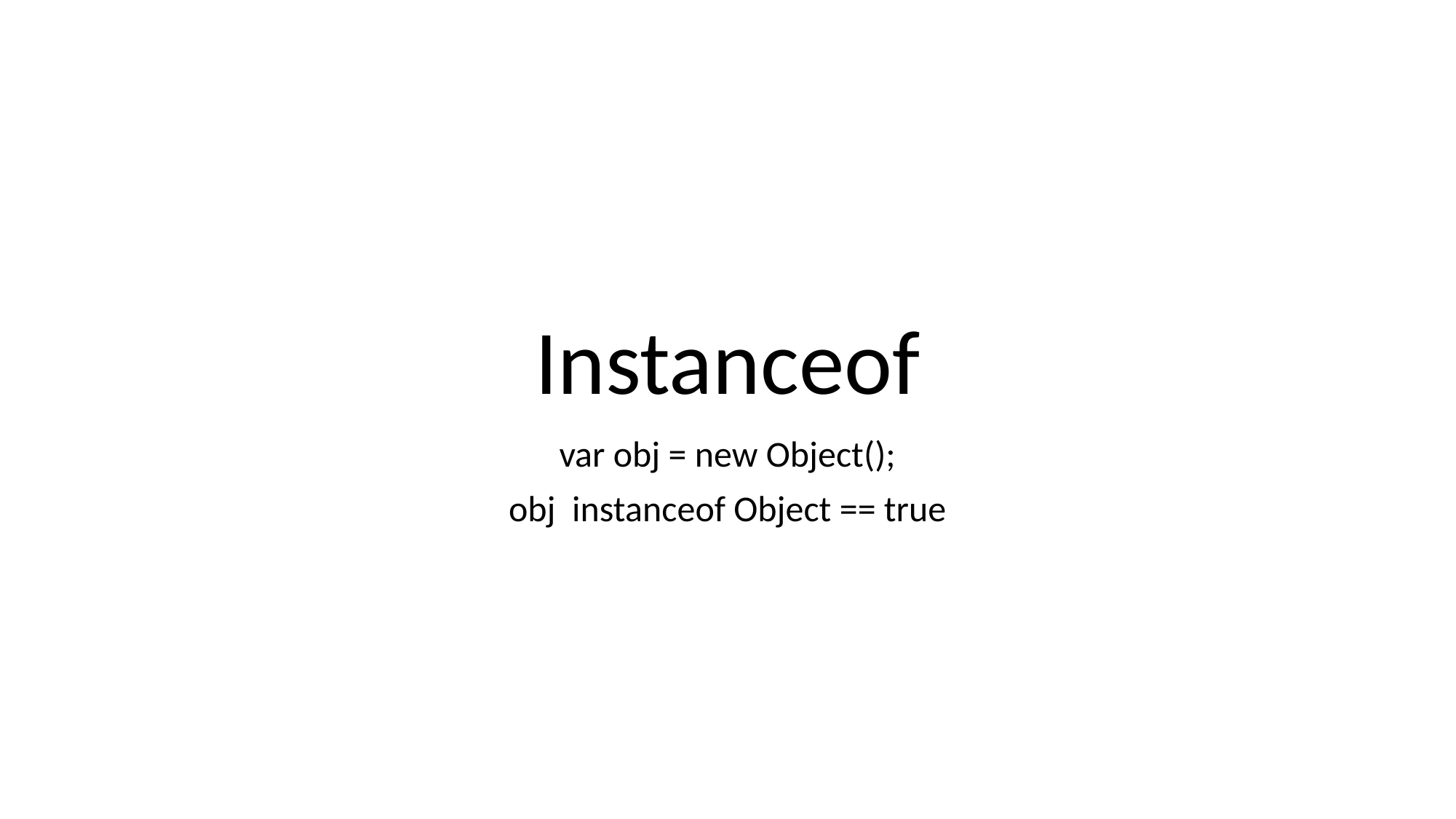

# Instanceof
var obj = new Object();
obj  instanceof Object == true